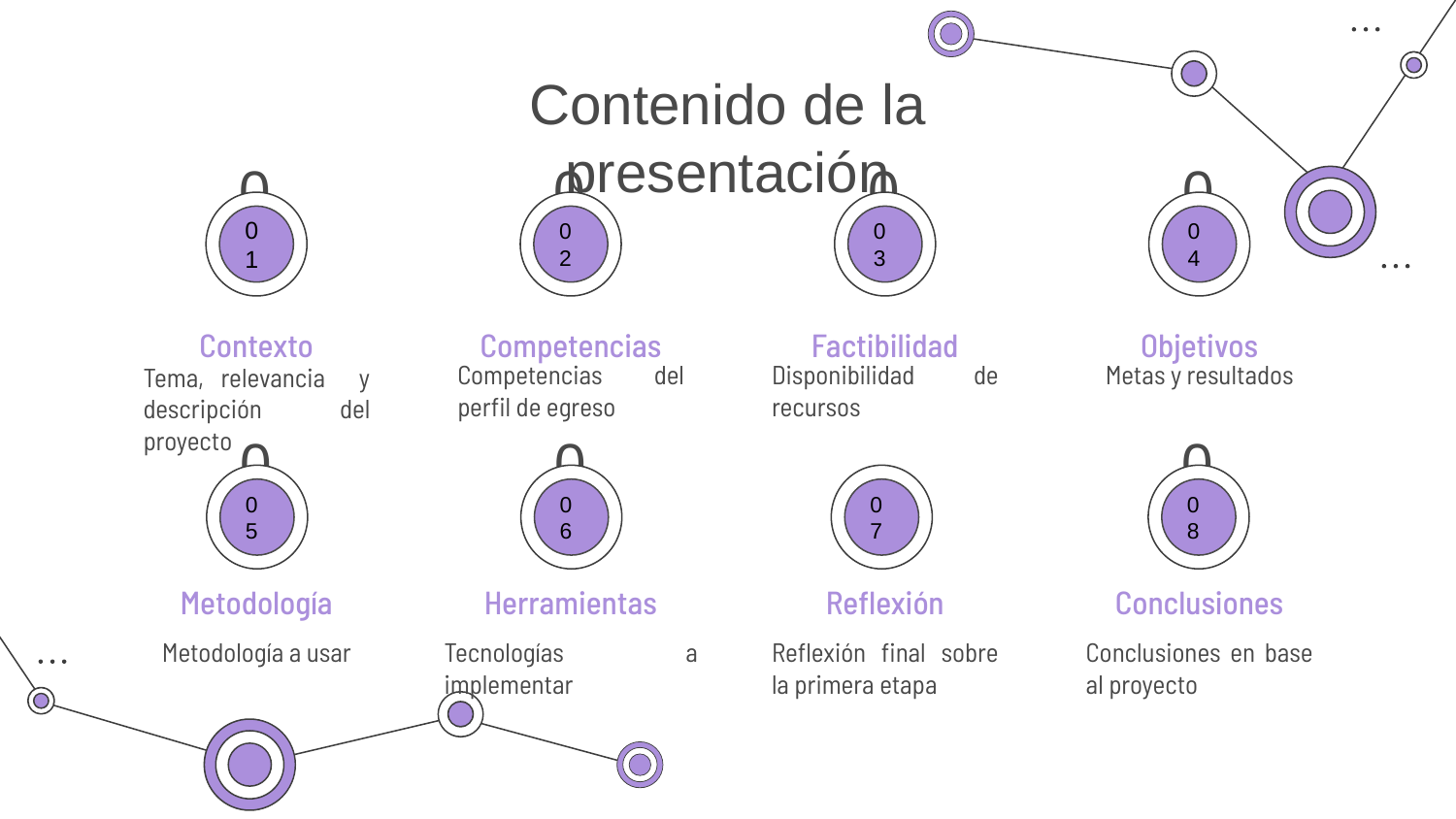

# Contenido de la presentación

01

02

03

04
01
01
01
01
Contexto
Competencias
Factibilidad
Objetivos
Competencias del perfil de egreso

Disponibilidad de recursos

Metas y resultados

Tema, relevancia  y descripción del proyecto

05

06

07

08
01
01
01
Metodología
Reflexión
Conclusiones
Herramientas
Metodología a usar
Tecnologías a implementar

Reflexión final sobre la primera etapa
Conclusiones en base al proyecto